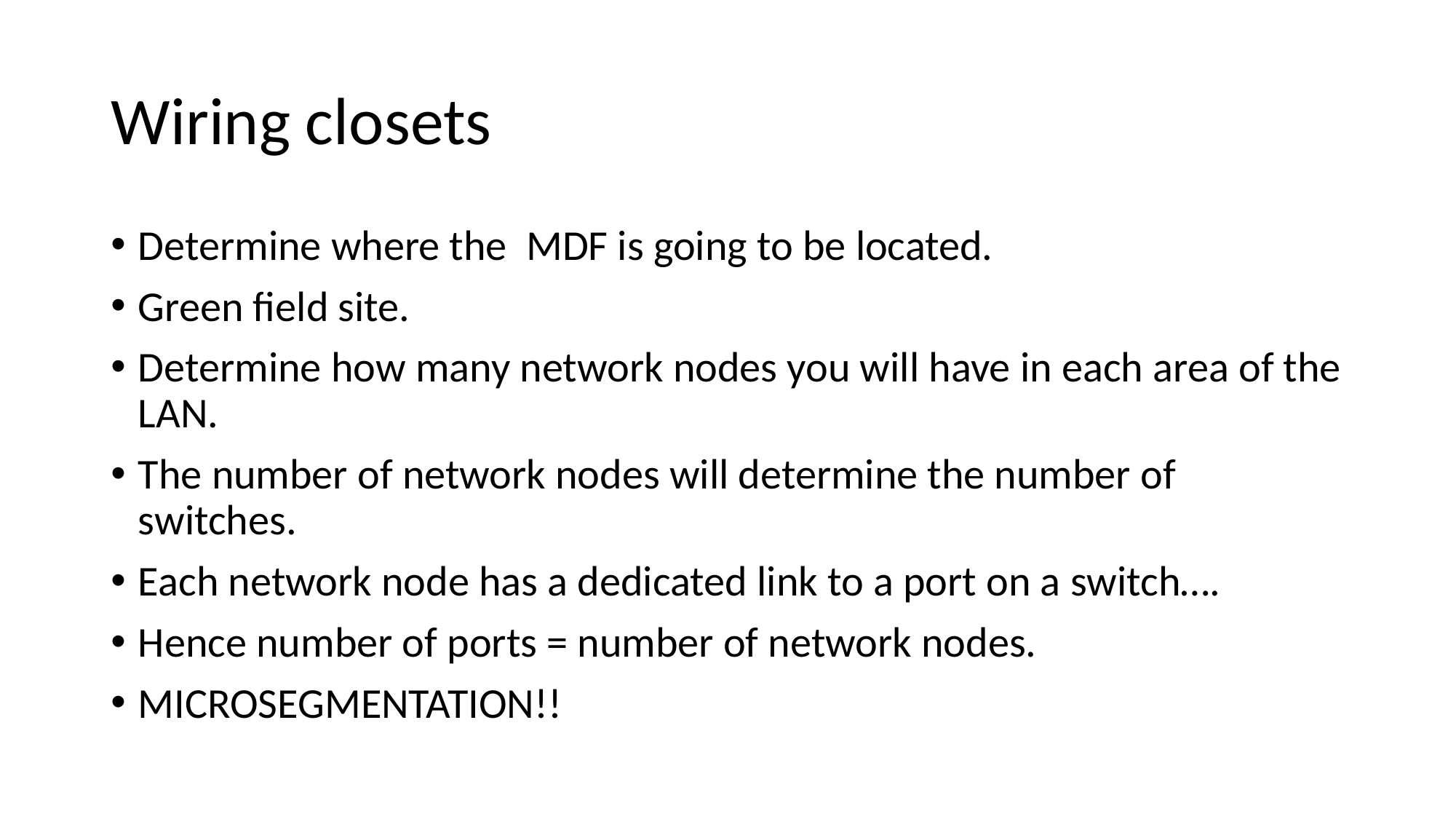

# Wiring closets
Determine where the  MDF is going to be located.
Green field site.
Determine how many network nodes you will have in each area of the LAN.
The number of network nodes will determine the number of switches.
Each network node has a dedicated link to a port on a switch….
Hence number of ports = number of network nodes.
MICROSEGMENTATION!!